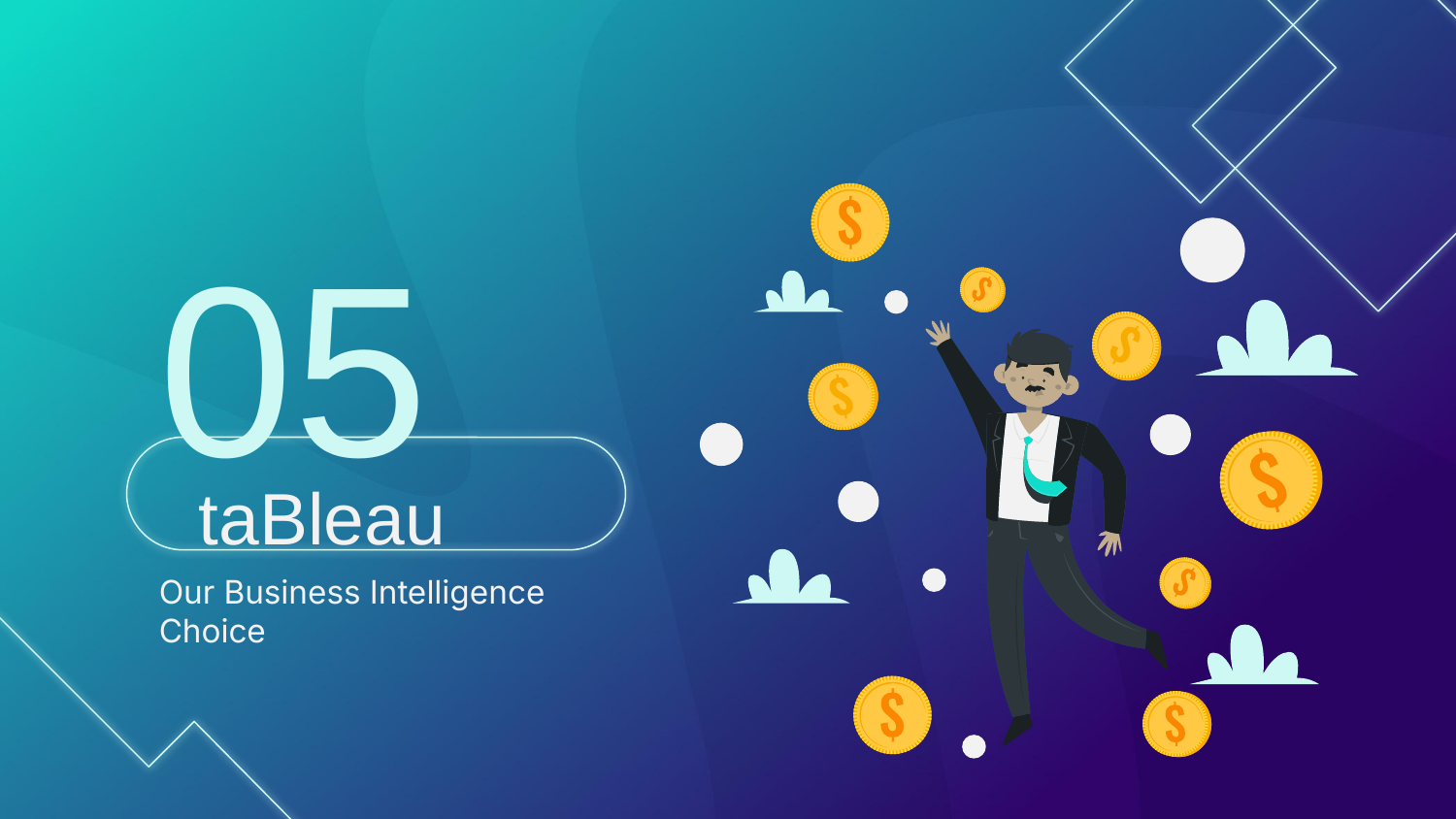

05

# taBleau
Our Business Intelligence Choice